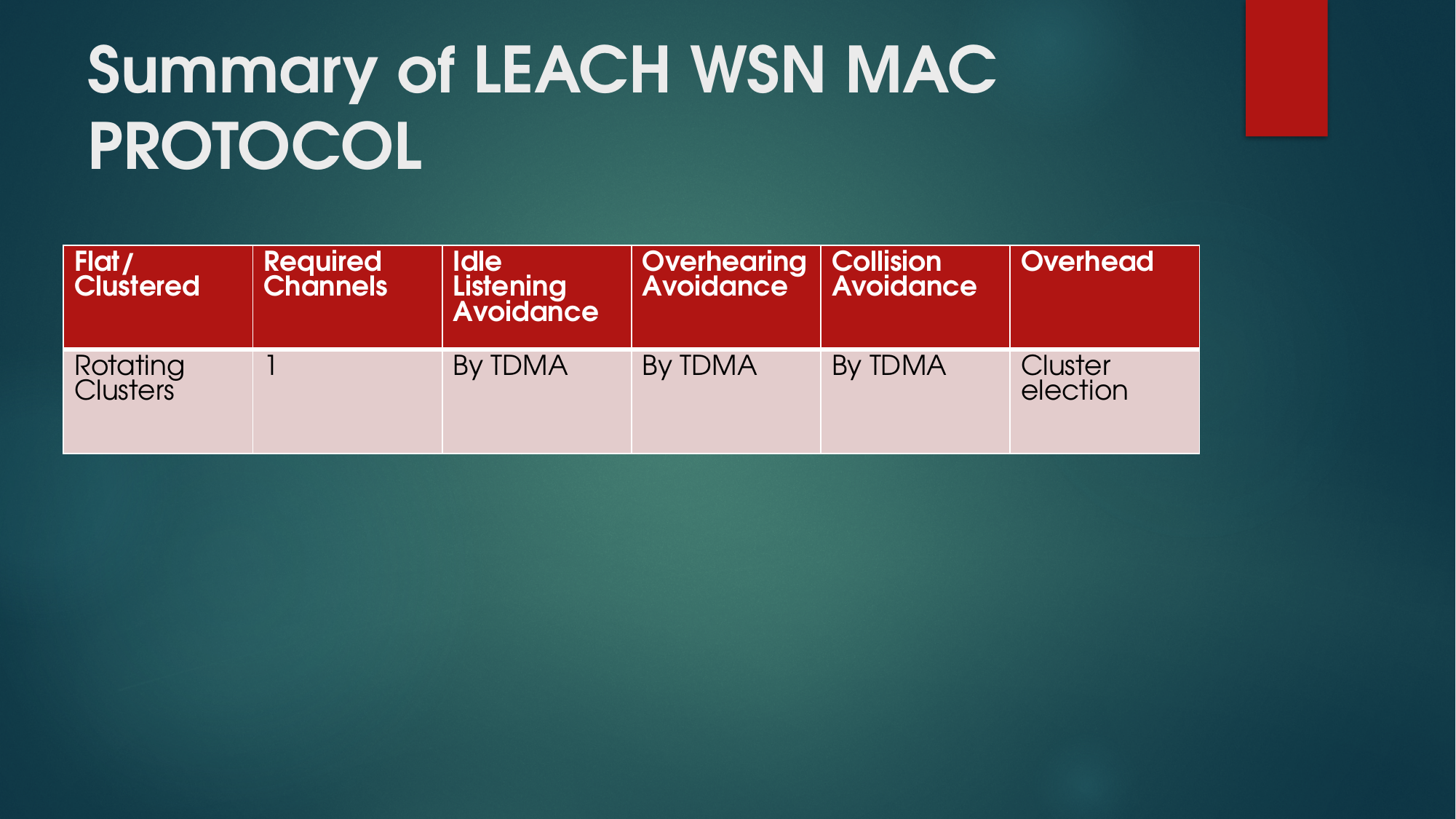

# Summary of LEACH WSN MAC PROTOCOL
| Flat/ Clustered | Required Channels | Idle Listening Avoidance | Overhearing Avoidance | Collision Avoidance | Overhead |
| --- | --- | --- | --- | --- | --- |
| Rotating Clusters | 1 | By TDMA | By TDMA | By TDMA | Cluster election |